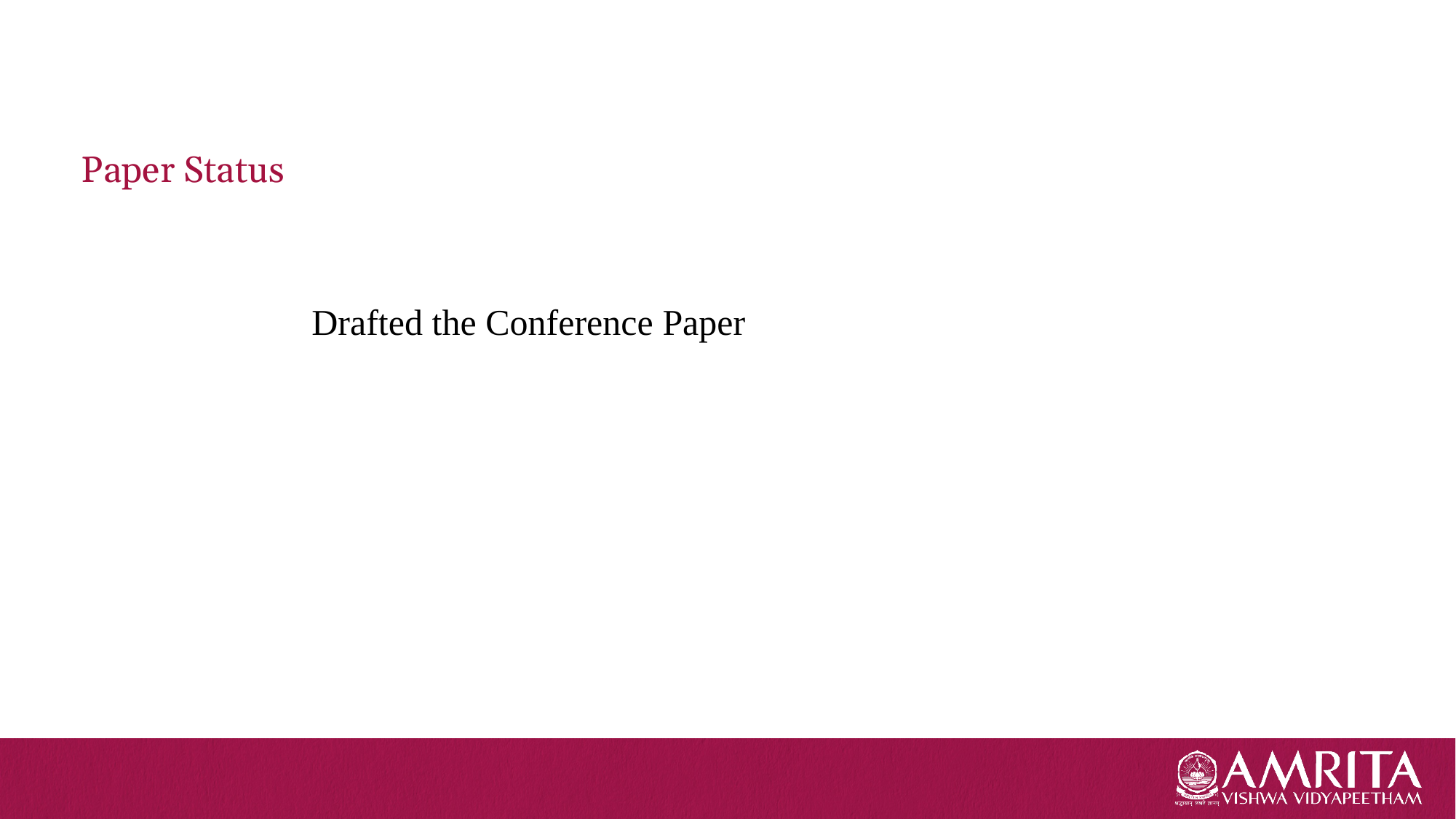

# Paper Status
Drafted the Conference Paper